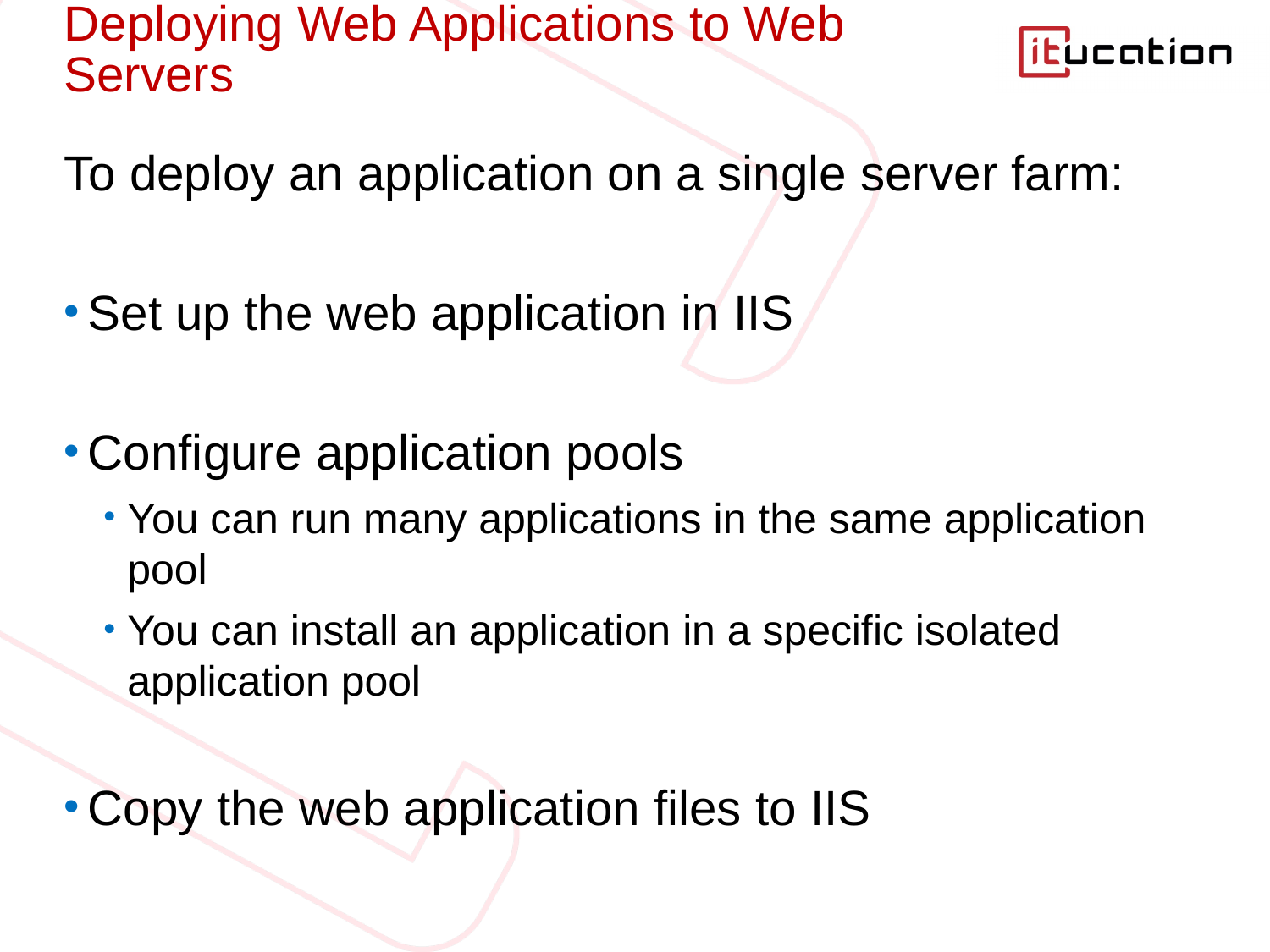

# Deploying Web Applications to Web Servers
To deploy an application on a single server farm:

Set up the web application in IIS

Configure application pools
You can run many applications in the same application pool
You can install an application in a specific isolated application pool

Copy the web application files to IIS